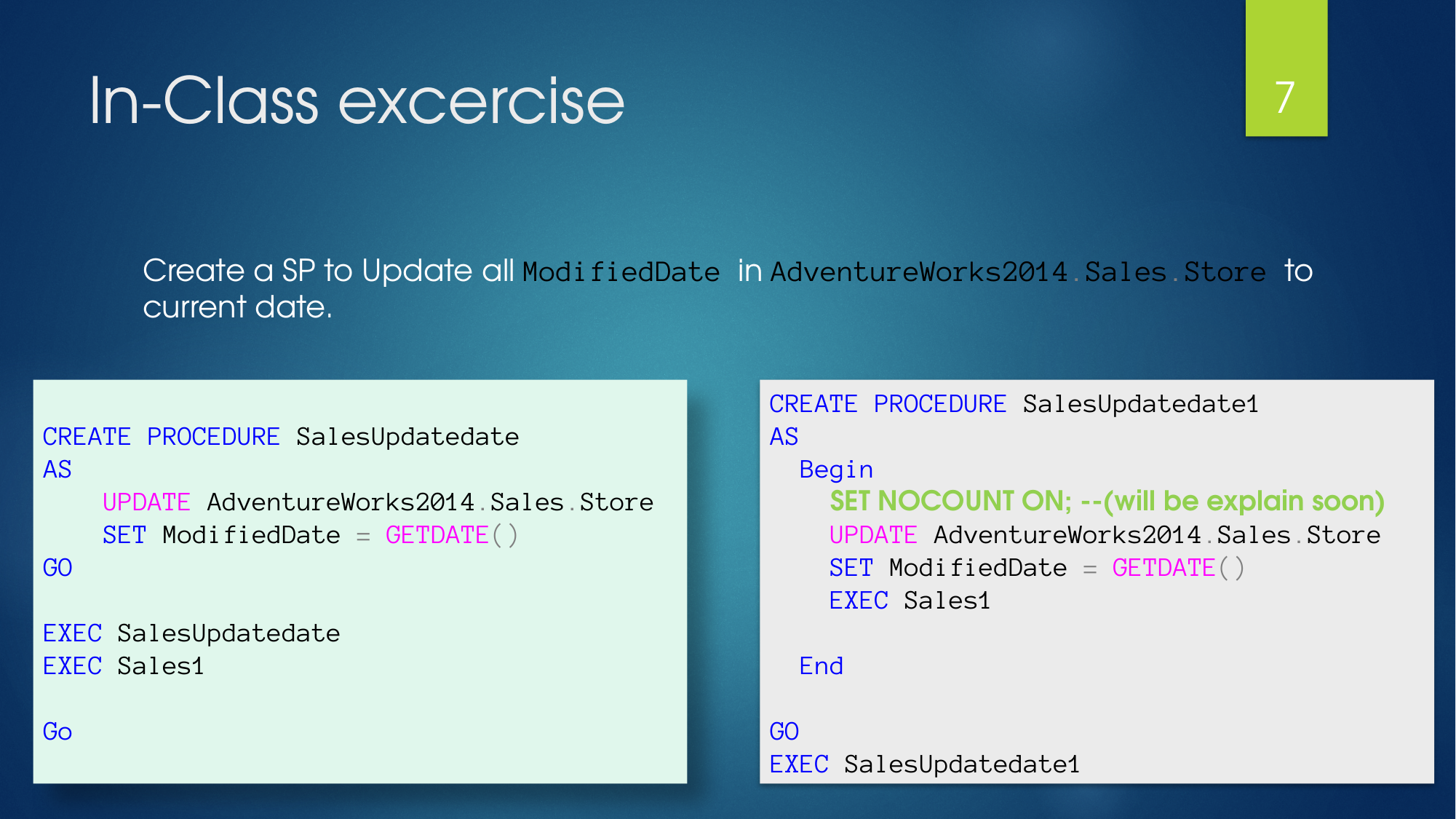

7
# In-Class excercise
Create a SP to Update all ModifiedDate in AdventureWorks2014.Sales.Store to current date.

CREATE PROCEDURE SalesUpdatedate1
AS
  Begin
    SET NOCOUNT ON; --(will be explain soon)
    UPDATE AdventureWorks2014.Sales.Store
    SET ModifiedDate = GETDATE()
    EXEC Sales1

  End

GO
EXEC SalesUpdatedate1

CREATE PROCEDURE SalesUpdatedate
AS
    UPDATE AdventureWorks2014.Sales.Store
    SET ModifiedDate = GETDATE()
GO

EXEC SalesUpdatedate
EXEC Sales1

Go